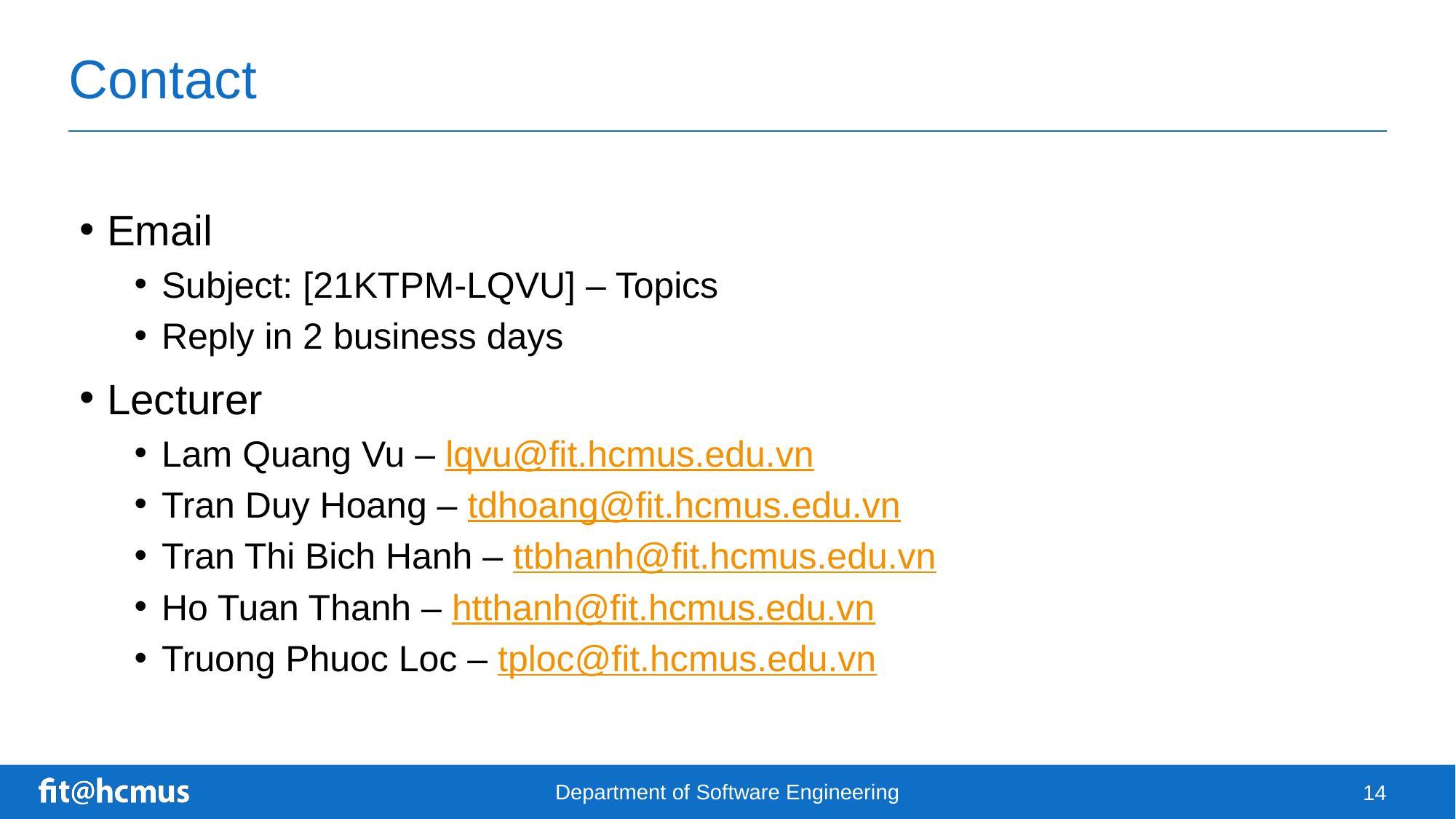

# Contact
Email
Subject: [21KTPM-LQVU] – Topics
Reply in 2 business days
Lecturer
Lam Quang Vu – lqvu@fit.hcmus.edu.vn
Tran Duy Hoang – tdhoang@fit.hcmus.edu.vn
Tran Thi Bich Hanh – ttbhanh@fit.hcmus.edu.vn
Ho Tuan Thanh – htthanh@fit.hcmus.edu.vn
Truong Phuoc Loc – tploc@fit.hcmus.edu.vn
Department of Software Engineering
14